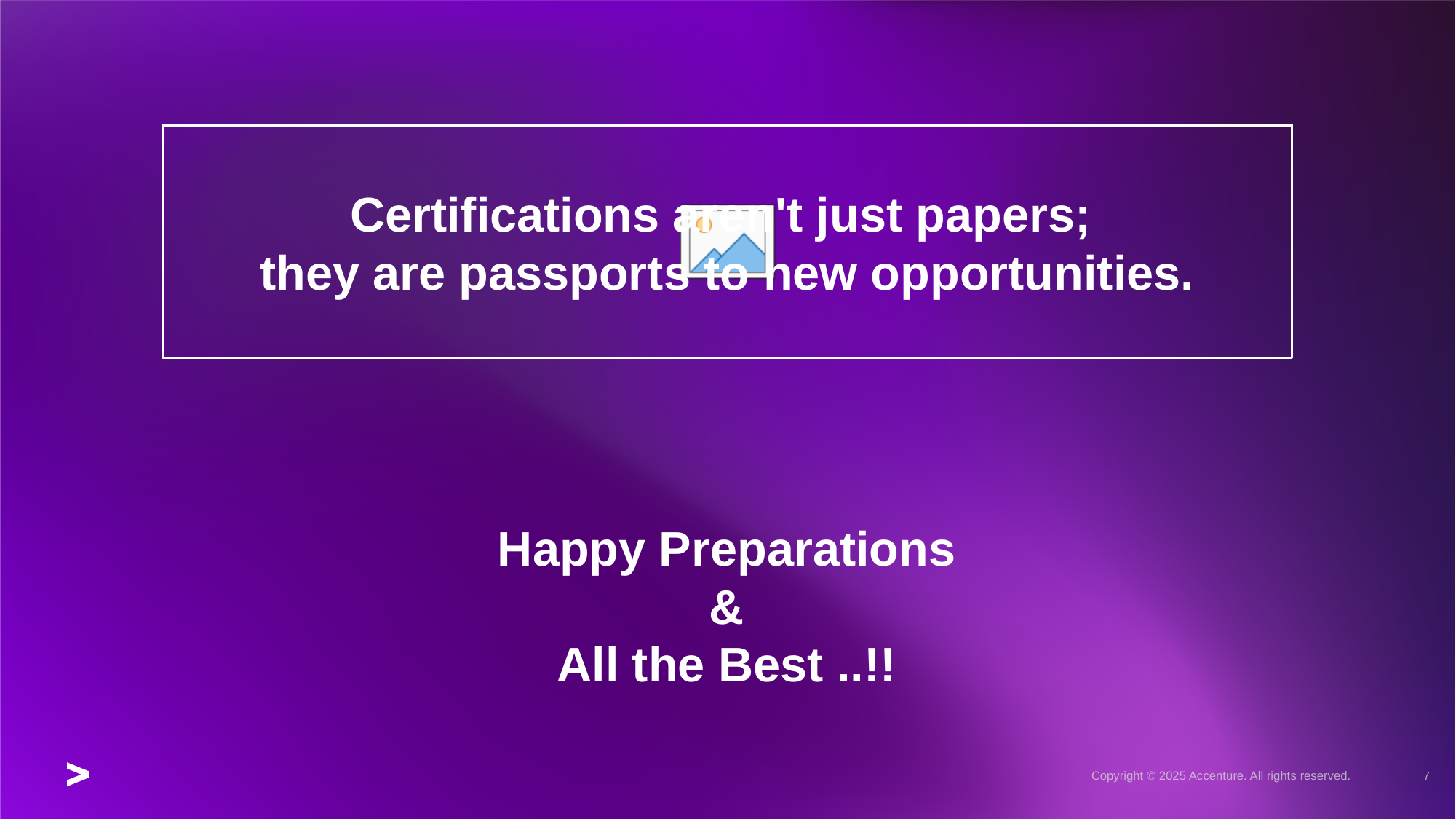

Certifications aren't just papers;
they are passports to new opportunities.
# Happy Preparations & All the Best ..!!